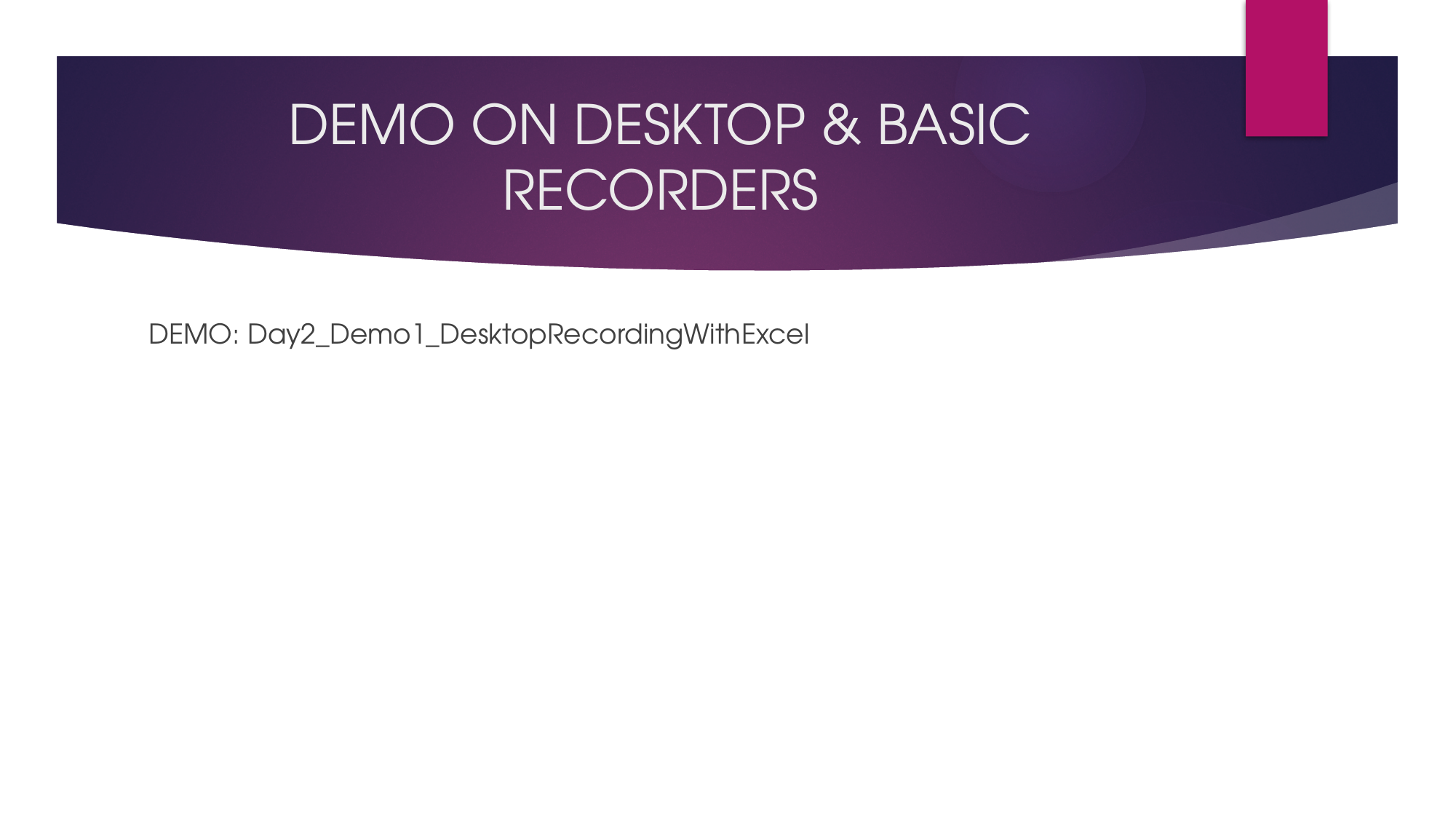

# DEMO ON DESKTOP & BASIC RECORDERS
DEMO: Day2_Demo1_DesktopRecordingWithExcel